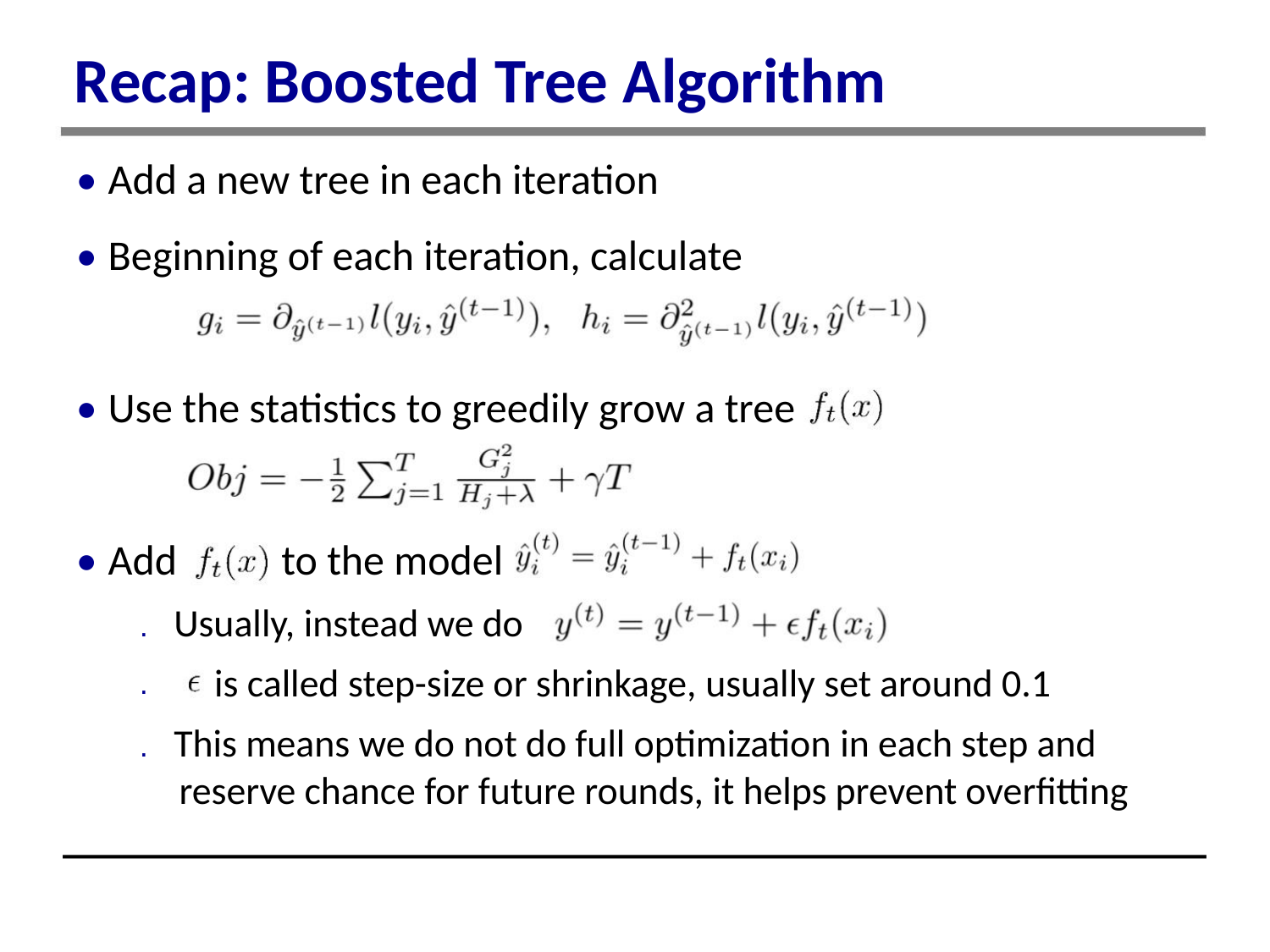

Recap: Boosted Tree Algorithm
• Add a new tree in each iteration
• Beginning of each iteration, calculate
• Use the statistics to greedily grow a tree
• Add
to the model
. Usually, instead we do
is called step-size or shrinkage, usually set around 0.1
.
. This means we do not do full optimization in each step and
reserve chance for future rounds, it helps prevent overfitting